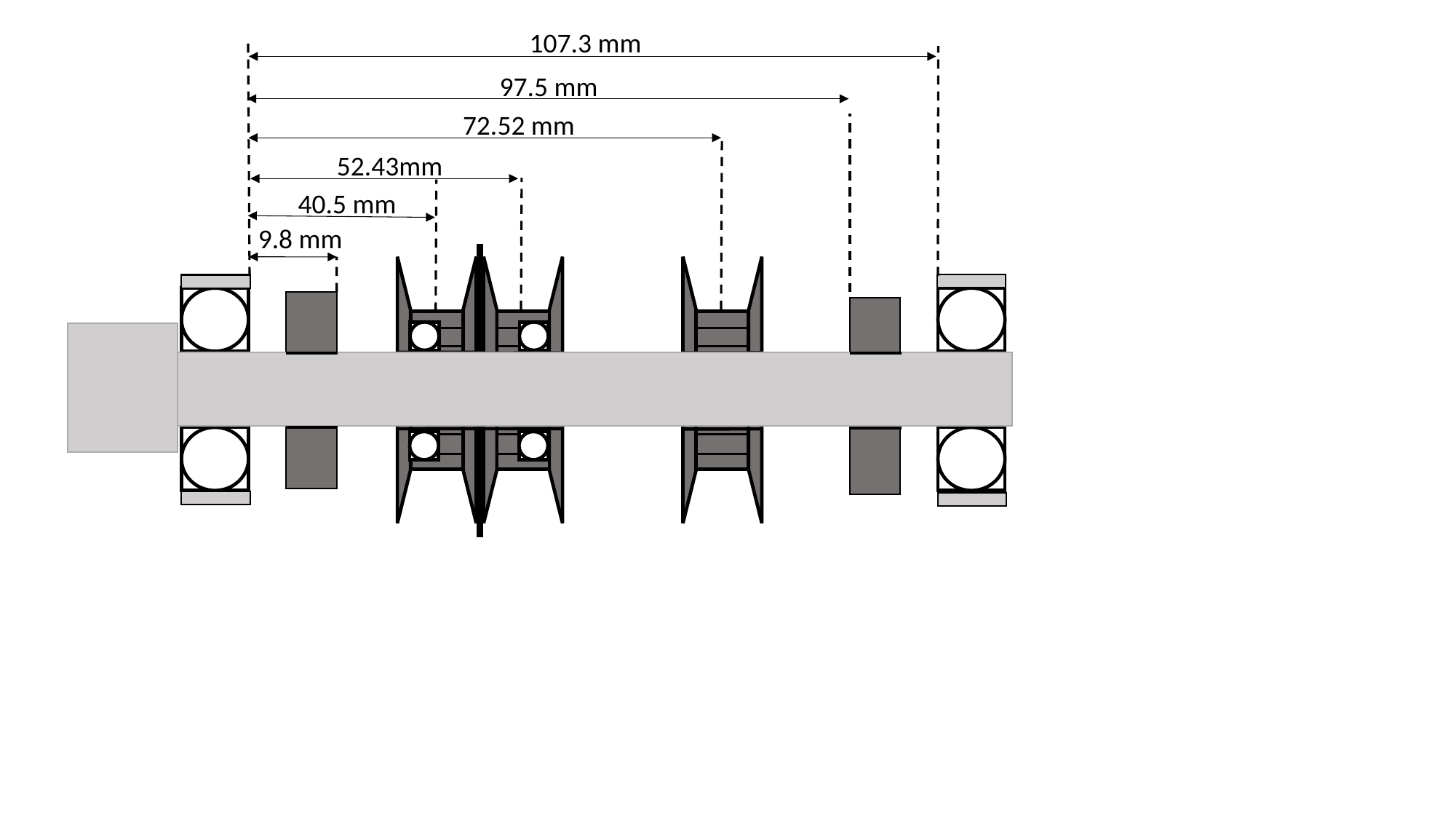

107.3 mm
97.5 mm
72.52 mm
52.43mm
40.5 mm
9.8 mm